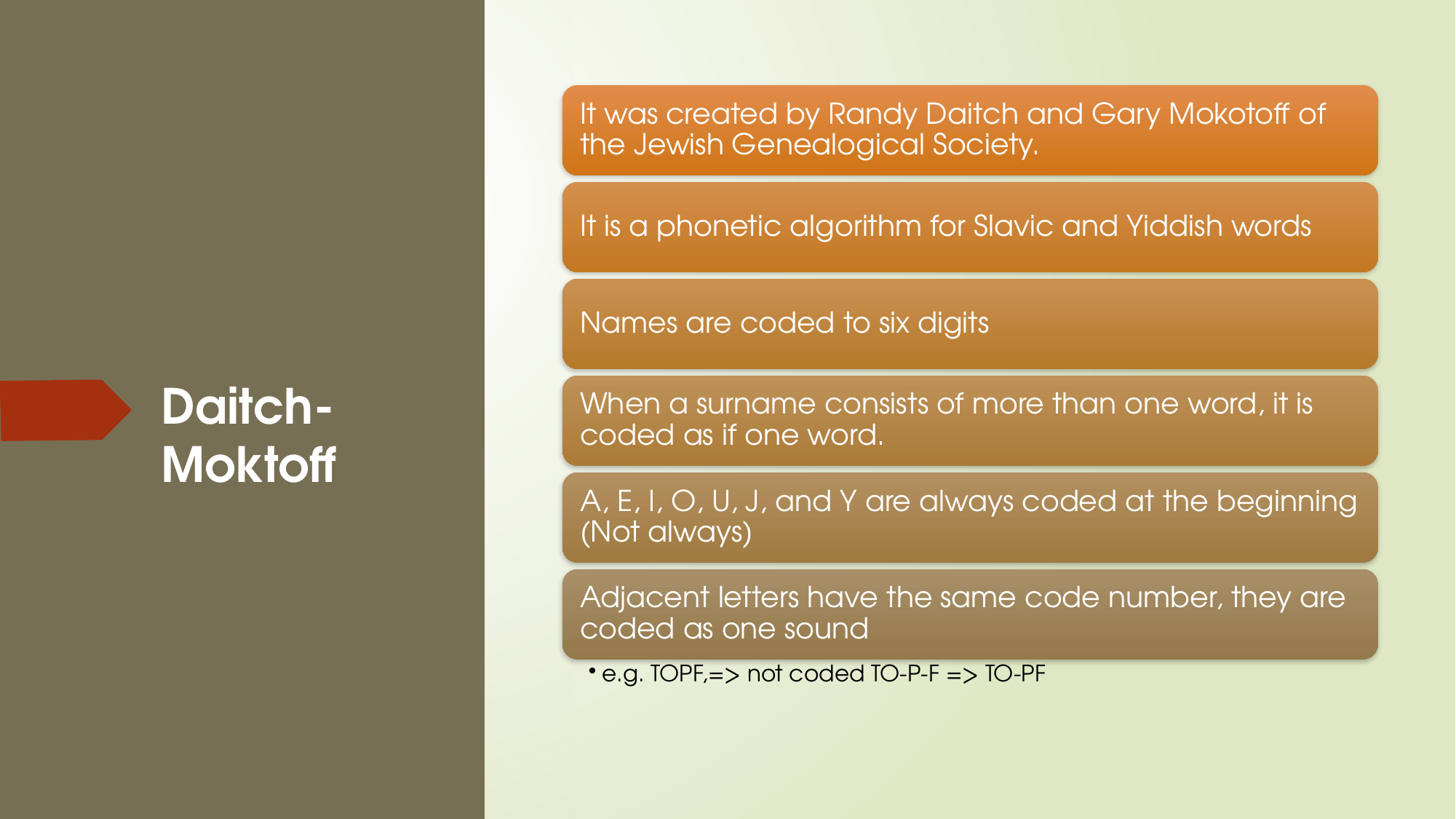

It was created by Randy Daitch and Gary Mokotoff of the Jewish Genealogical Society.
It is a phonetic algorithm for Slavic and Yiddish words
Names are coded to six digits
When a surname consists of more than one word, it is coded as if one word.
A, E, I, O, U, J, and Y are always coded at the beginning (Not always)
Adjacent letters have the same code number, they are coded as one sound
e.g. TOPF,=> not coded TO-P-F => TO-PF
# Daitch-Moktoff